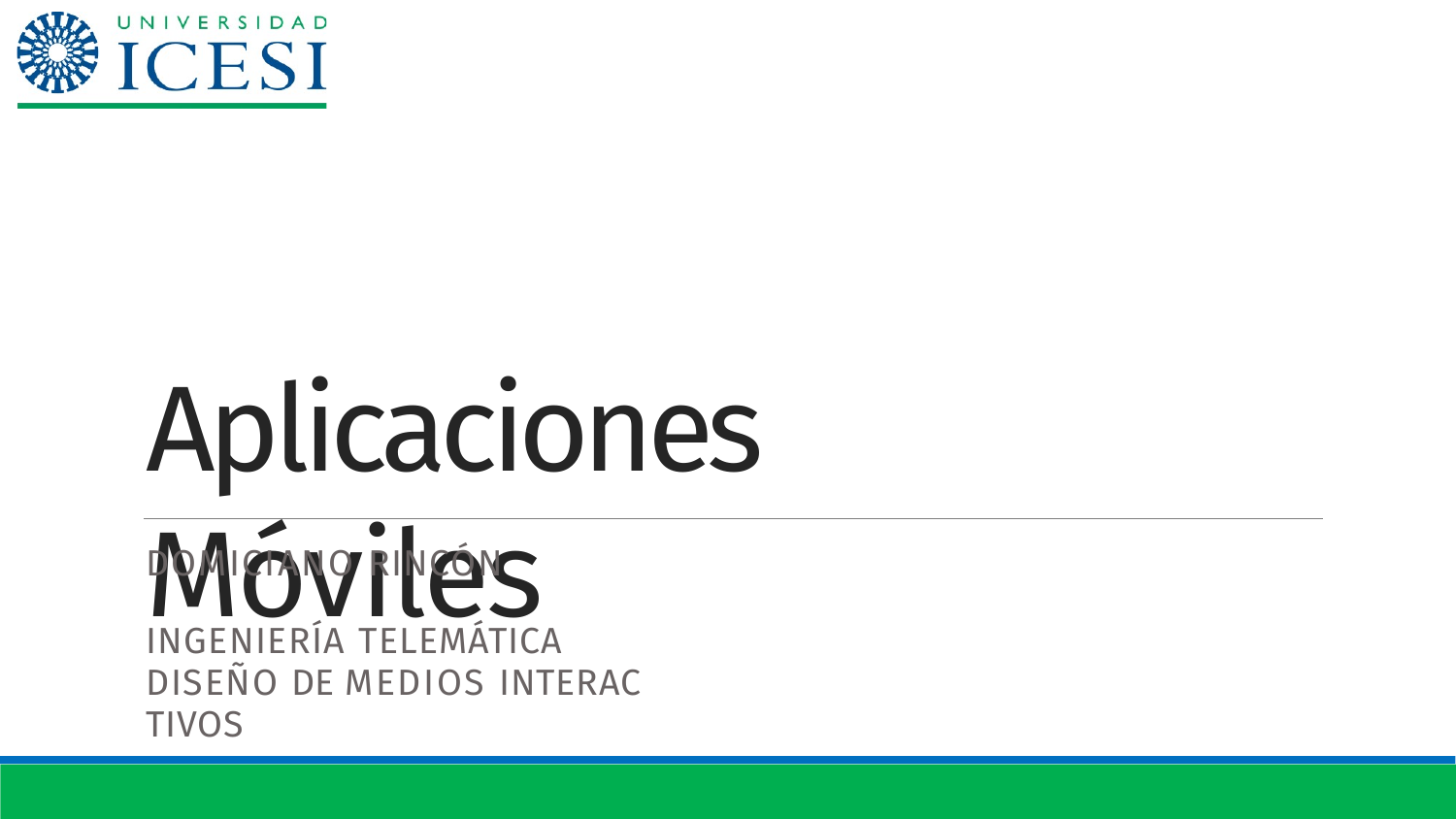

Aplicaciones Móviles
DOMICIANO RINCÓN

INGENIERÍA TELEMÁTICA
DISEÑO DE MEDIOS INTERAC TIVOS